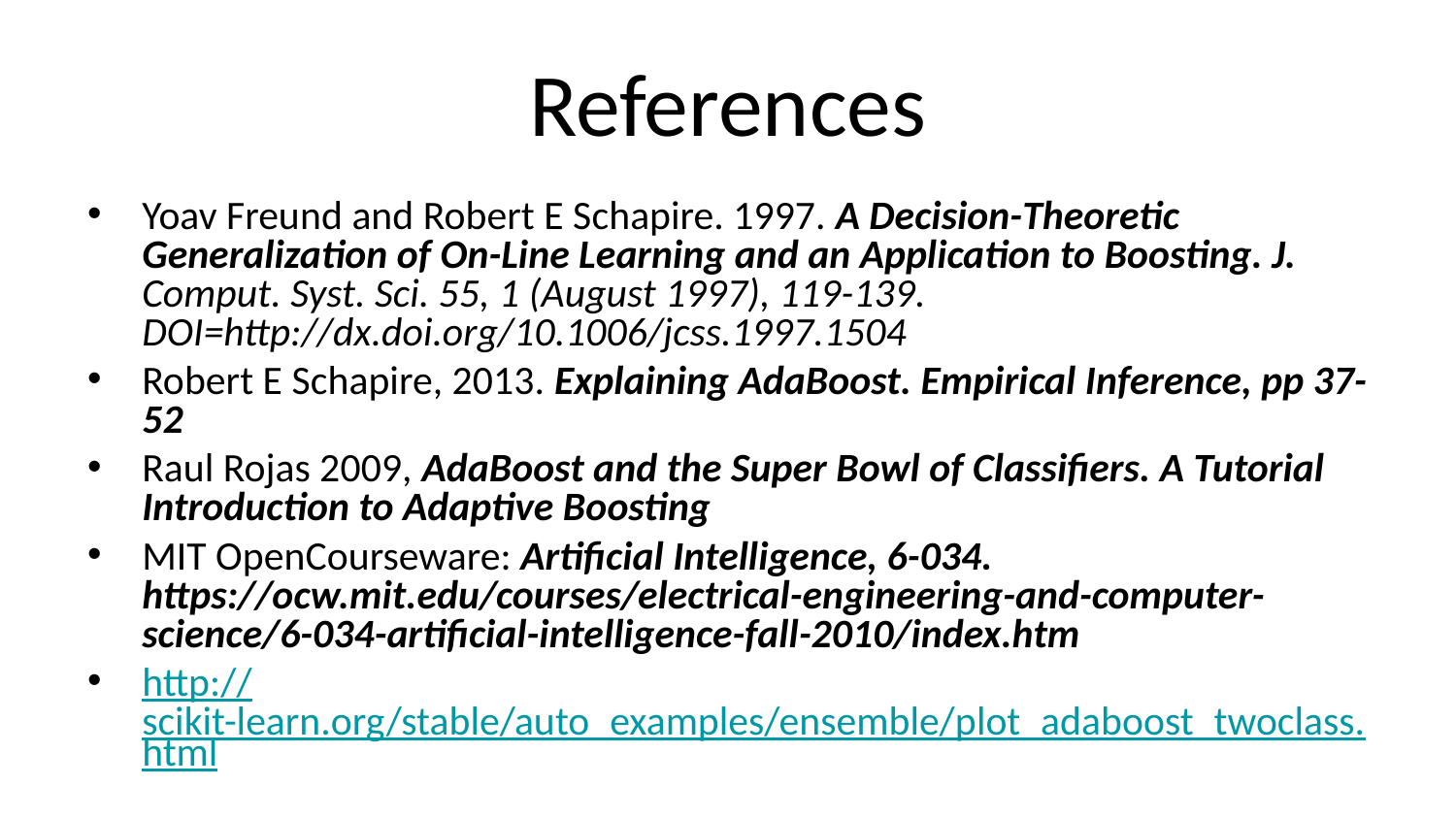

# References
Yoav Freund and Robert E Schapire. 1997. A Decision-Theoretic Generalization of On-Line Learning and an Application to Boosting. J. Comput. Syst. Sci. 55, 1 (August 1997), 119-139. DOI=http://dx.doi.org/10.1006/jcss.1997.1504
Robert E Schapire, 2013. Explaining AdaBoost. Empirical Inference, pp 37-52
Raul Rojas 2009, AdaBoost and the Super Bowl of Classifiers. A Tutorial Introduction to Adaptive Boosting
MIT OpenCourseware: Artificial Intelligence, 6-034. https://ocw.mit.edu/courses/electrical-engineering-and-computer-science/6-034-artificial-intelligence-fall-2010/index.htm
http://scikit-learn.org/stable/auto_examples/ensemble/plot_adaboost_twoclass.html